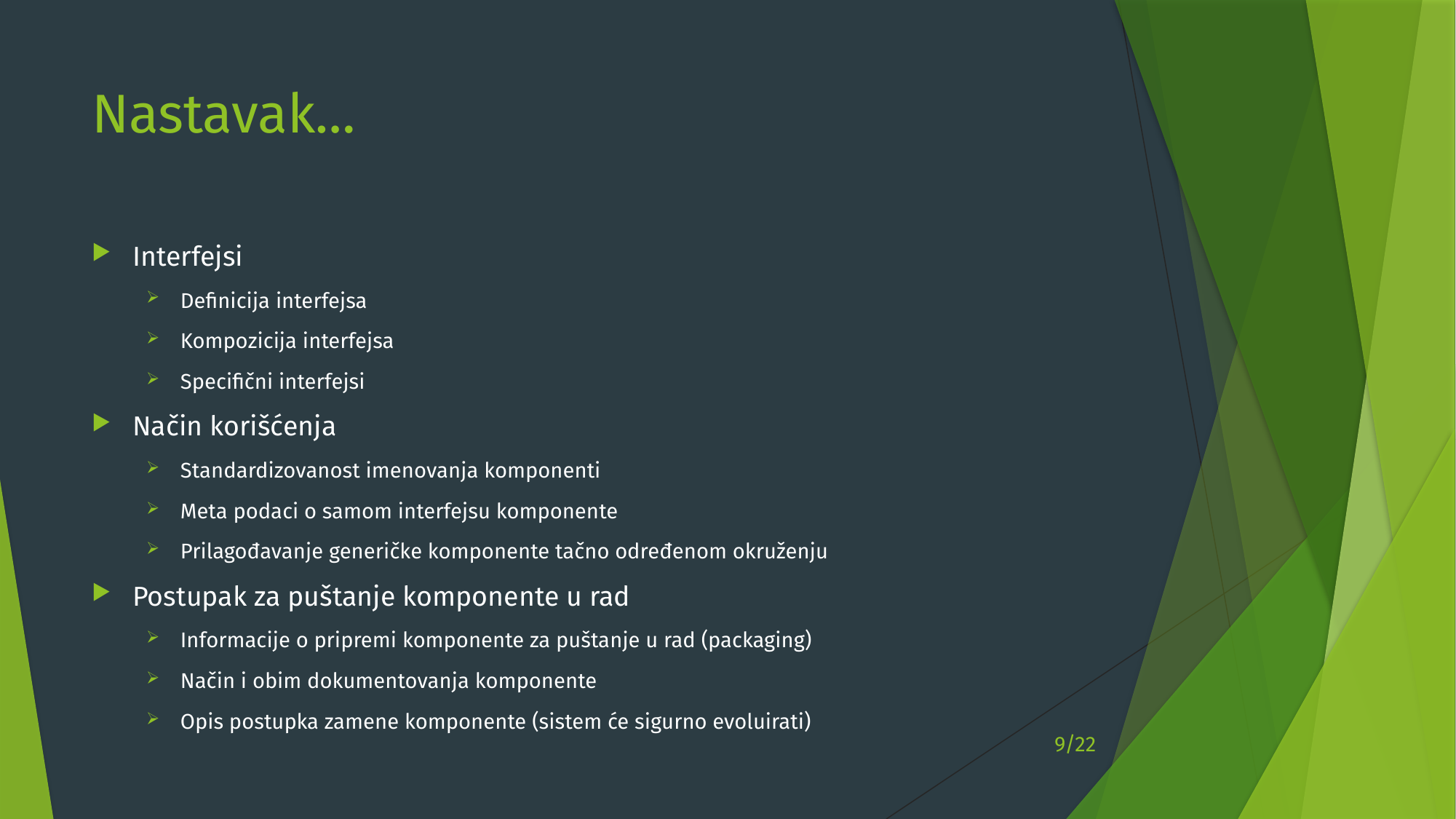

# Nastavak…
Interfejsi
Definicija interfejsa
Kompozicija interfejsa
Specifični interfejsi
Način korišćenja
Standardizovanost imenovanja komponenti
Meta podaci o samom interfejsu komponente
Prilagođavanje generičke komponente tačno određenom okruženju
Postupak za puštanje komponente u rad
Informacije o pripremi komponente za puštanje u rad (packaging)
Način i obim dokumentovanja komponente
Opis postupka zamene komponente (sistem će sigurno evoluirati)

9/22